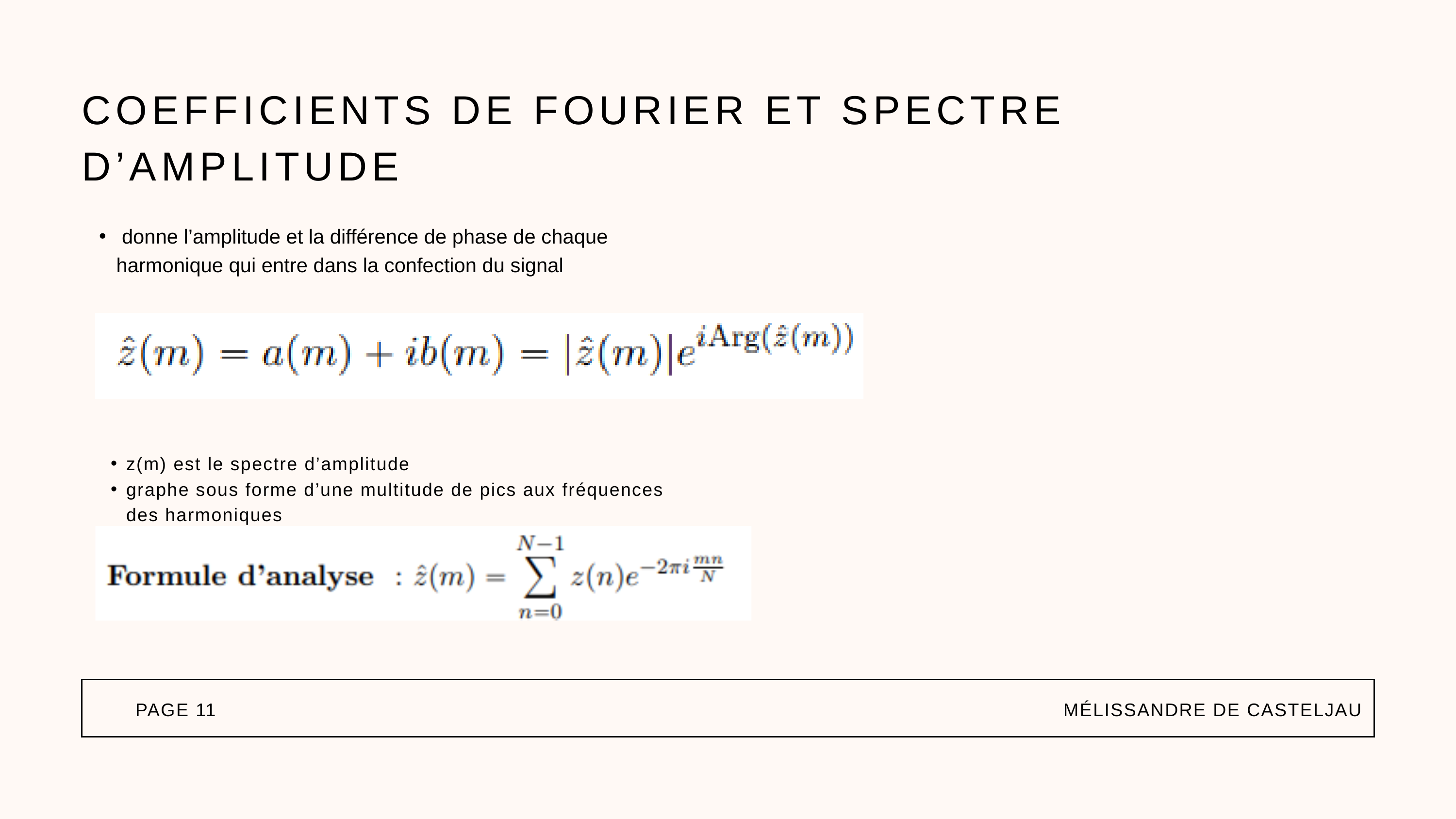

COEFFICIENTS DE FOURIER ET SPECTRE D’AMPLITUDE
 donne l’amplitude et la différence de phase de chaque harmonique qui entre dans la confection du signal

z(m) est le spectre d’amplitude
graphe sous forme d’une multitude de pics aux fréquences des harmoniques

PAGE 11
MÉLISSANDRE DE CASTELJAU